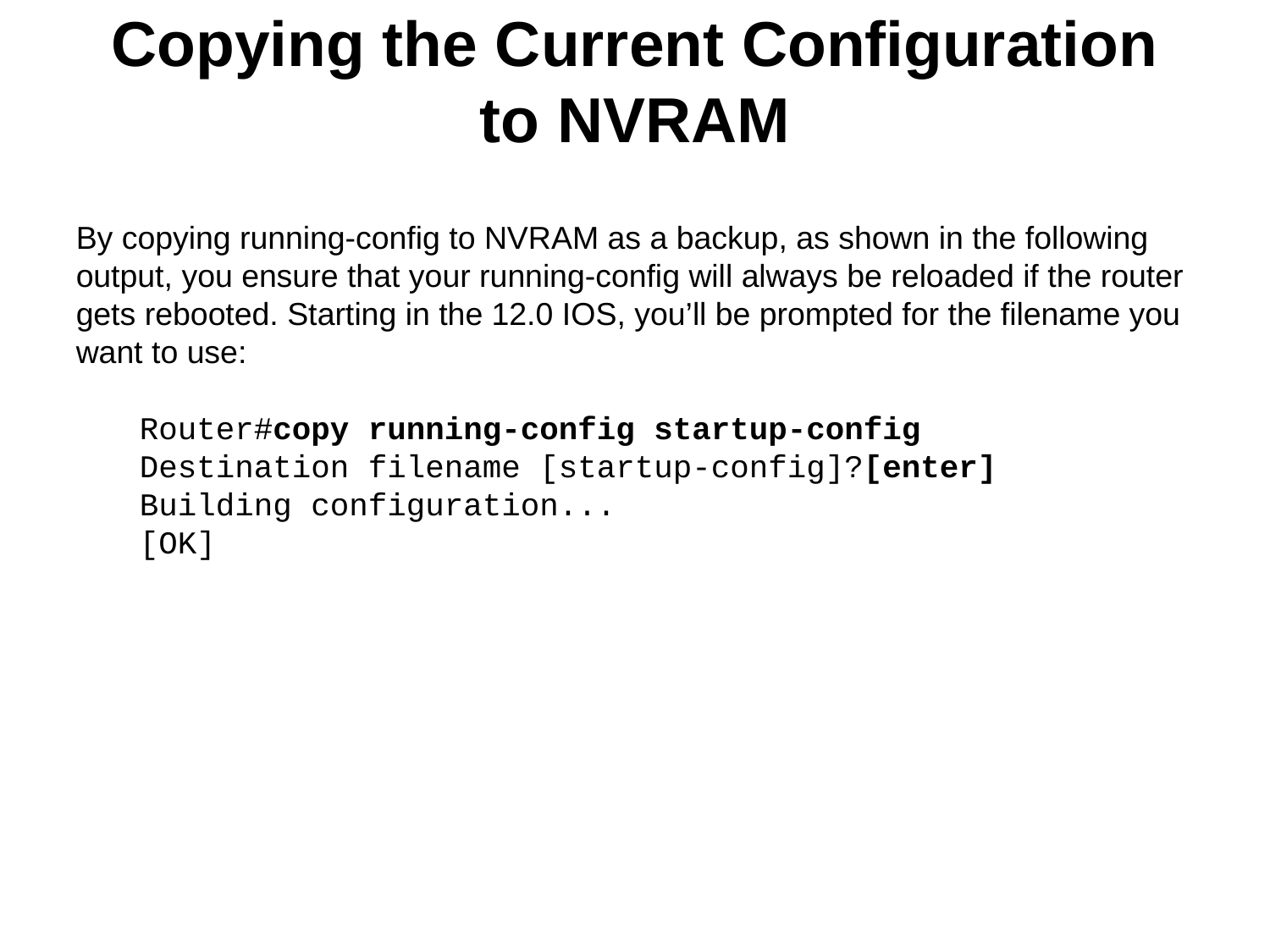

# Copying the Current Configuration to NVRAM
By copying running-config to NVRAM as a backup, as shown in the following output, you ensure that your running-config will always be reloaded if the router gets rebooted. Starting in the 12.0 IOS, you’ll be prompted for the filename you want to use:

Router#copy running-config startup-config
Destination filename [startup-config]?[enter]
Building configuration...
[OK]